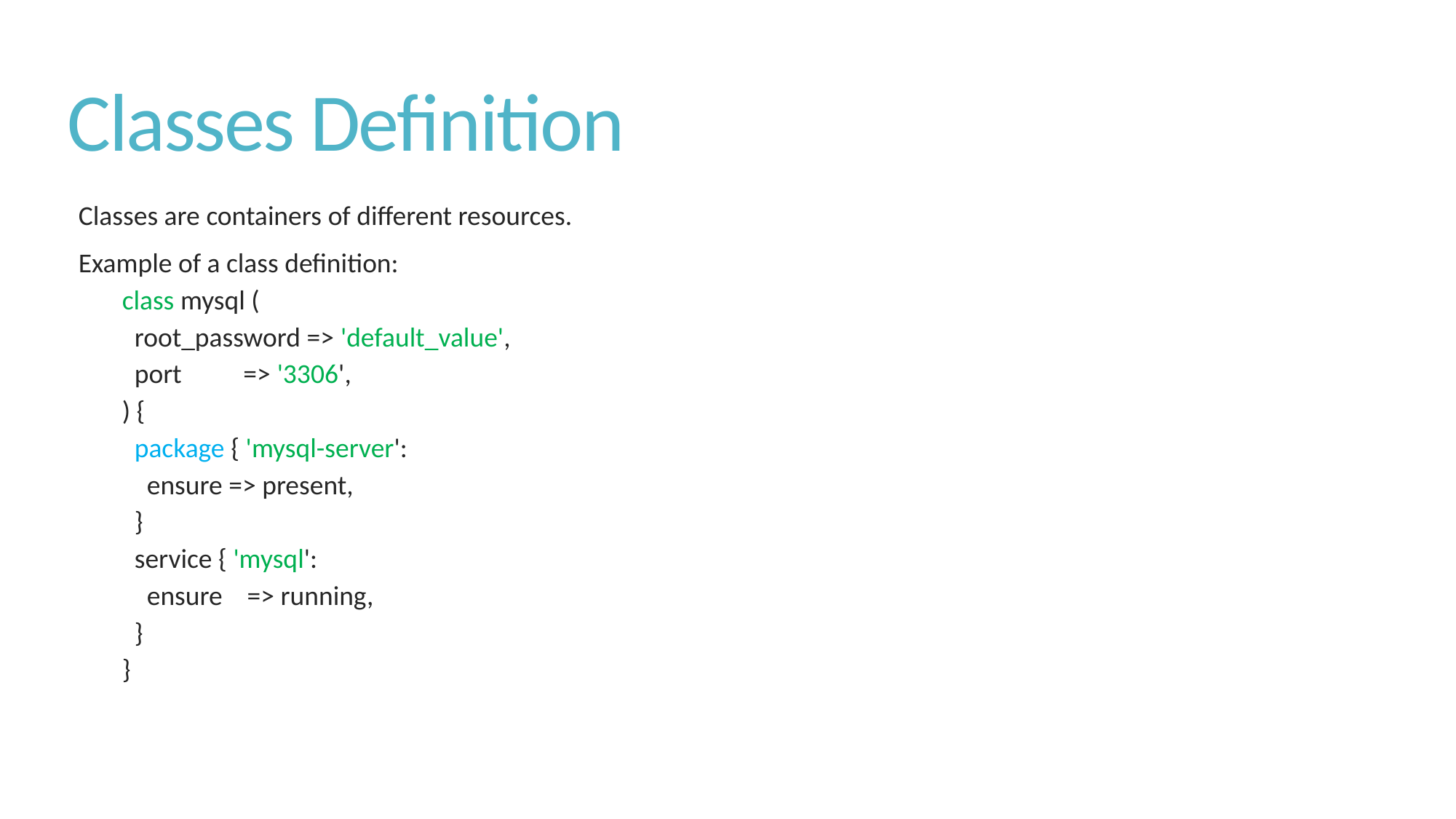

# Classes Definition
Classes are containers of different resources.
Example of a class definition:
class mysql (
  root_password => 'default_value',
  port          => '3306',
) {
  package { 'mysql-server':
    ensure => present,
  }
  service { 'mysql':
    ensure    => running,
  }
}